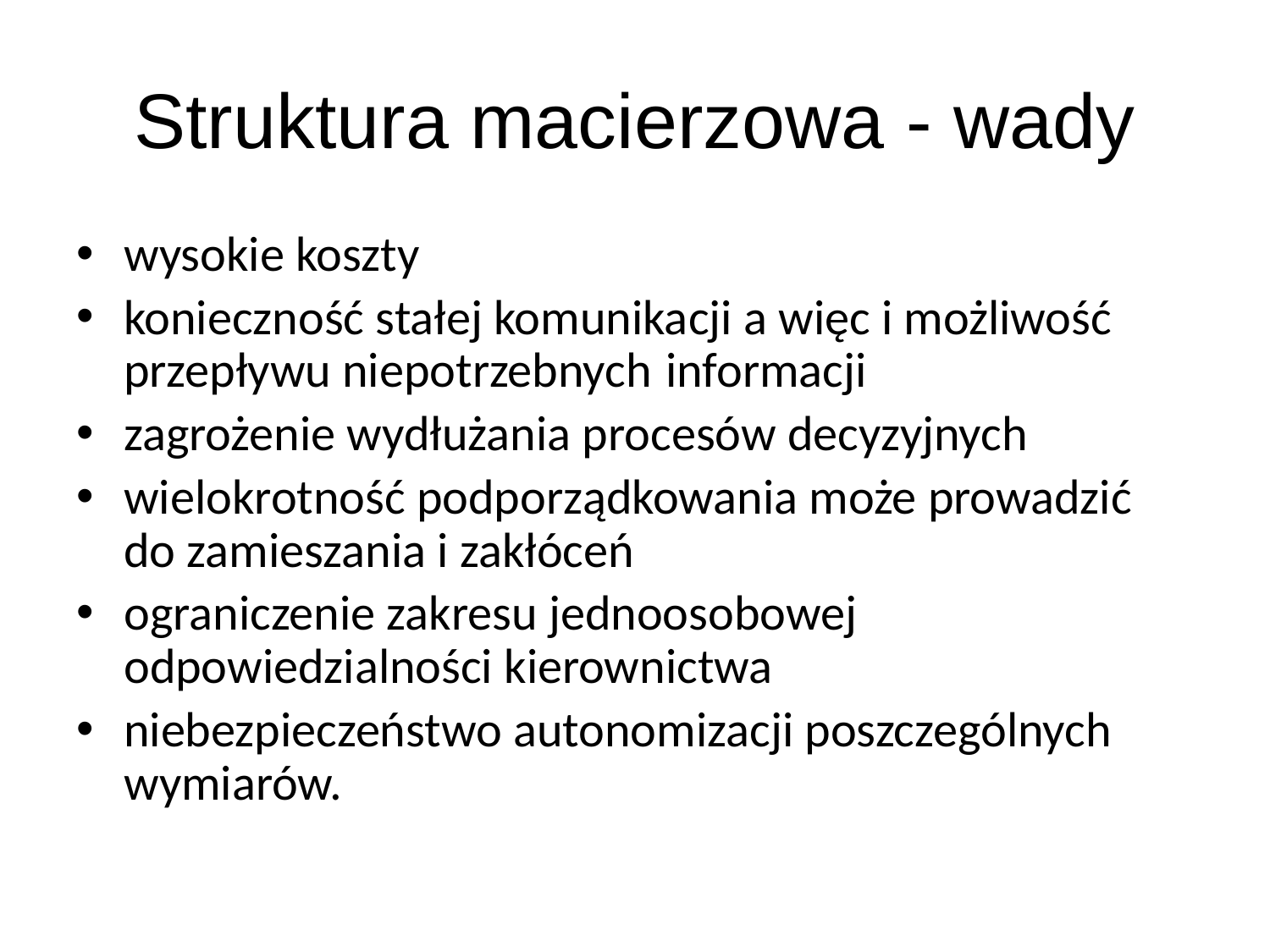

# Struktura macierzowa - wady
wysokie koszty
konieczność stałej komunikacji a więc i możliwość przepływu niepotrzebnych informacji
zagrożenie wydłużania procesów decyzyjnych
wielokrotność podporządkowania może prowadzić do zamieszania i zakłóceń
ograniczenie zakresu jednoosobowej odpowiedzialności kierownictwa
niebezpieczeństwo autonomizacji poszczególnych wymiarów.